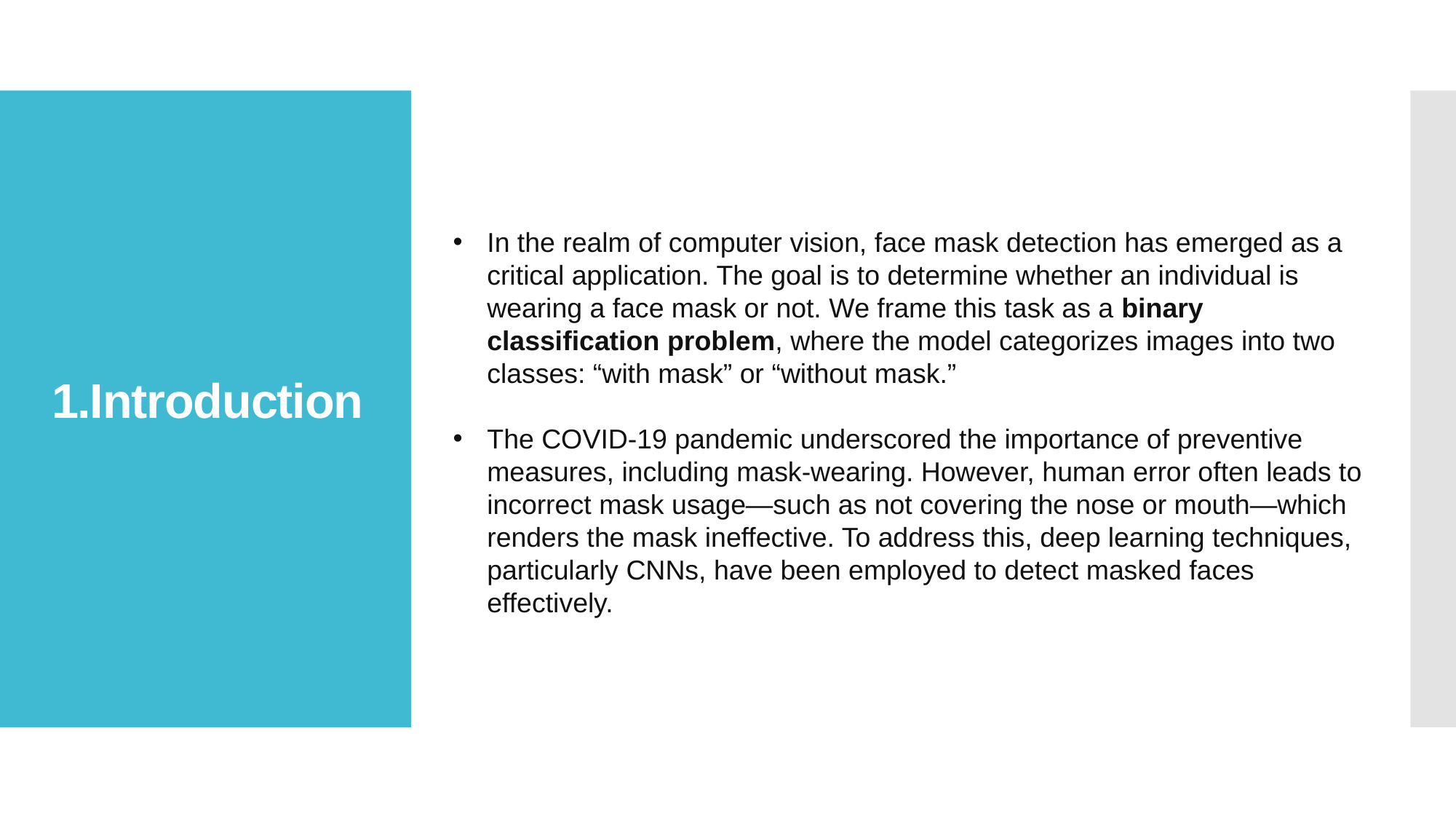

# 1.Introduction
In the realm of computer vision, face mask detection has emerged as a critical application. The goal is to determine whether an individual is wearing a face mask or not. We frame this task as a binary classification problem, where the model categorizes images into two classes: “with mask” or “without mask.”

The COVID-19 pandemic underscored the importance of preventive measures, including mask-wearing. However, human error often leads to incorrect mask usage—such as not covering the nose or mouth—which renders the mask ineffective. To address this, deep learning techniques, particularly CNNs, have been employed to detect masked faces effectively.